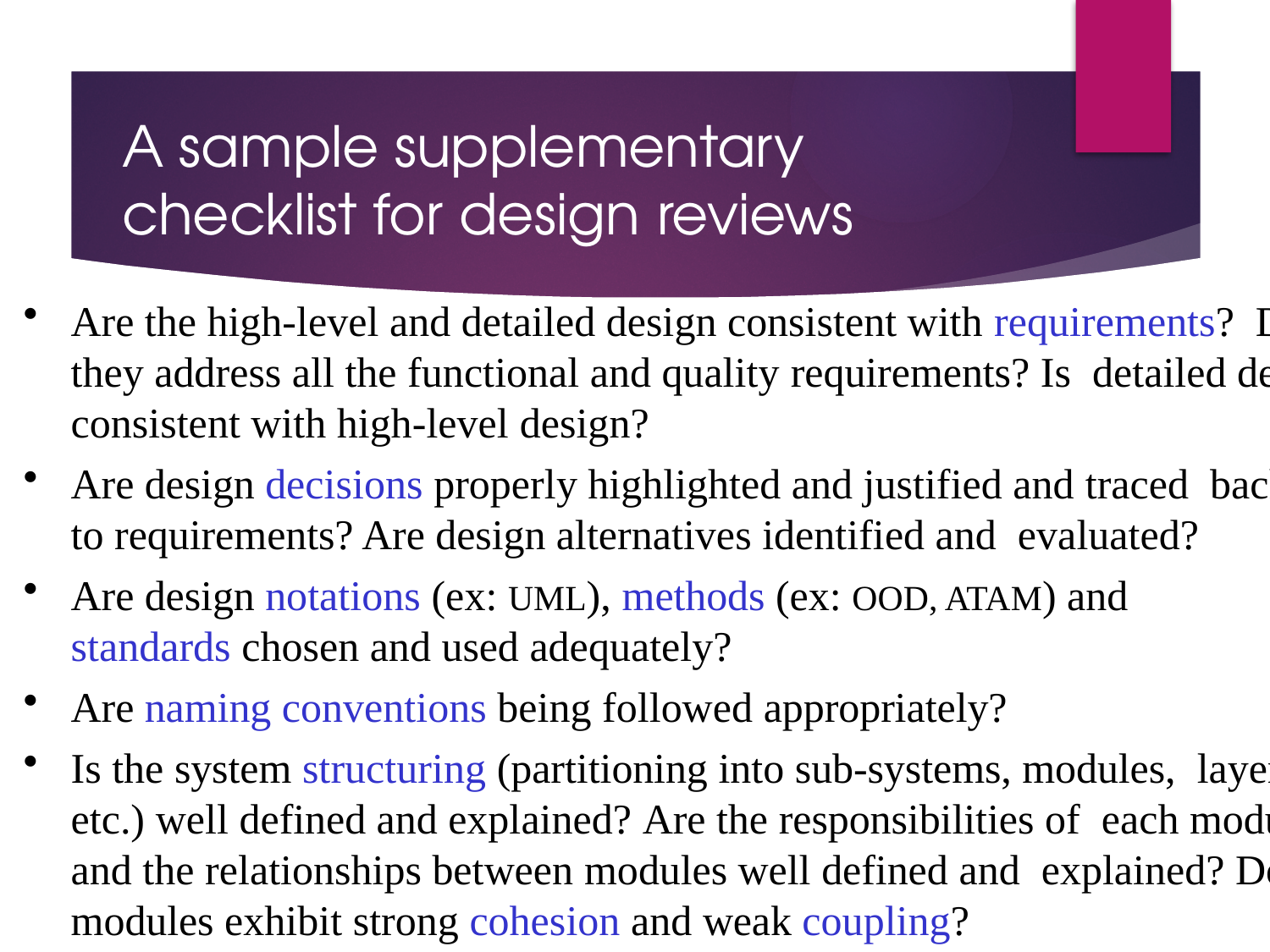

# A sample supplementary checklist for design reviews
Are the high-level and detailed design consistent with requirements?  Do they address all the functional and quality requirements? Is  detailed design consistent with high-level design?
Are design decisions properly highlighted and justified and traced  back to requirements? Are design alternatives identified and  evaluated?
Are design notations (ex: UML), methods (ex: OOD, ATAM) and  standards chosen and used adequately?
Are naming conventions being followed appropriately?
Is the system structuring (partitioning into sub-systems, modules,  layers, etc.) well defined and explained? Are the responsibilities of  each module and the relationships between modules well defined and  explained? Do modules exhibit strong cohesion and weak coupling?